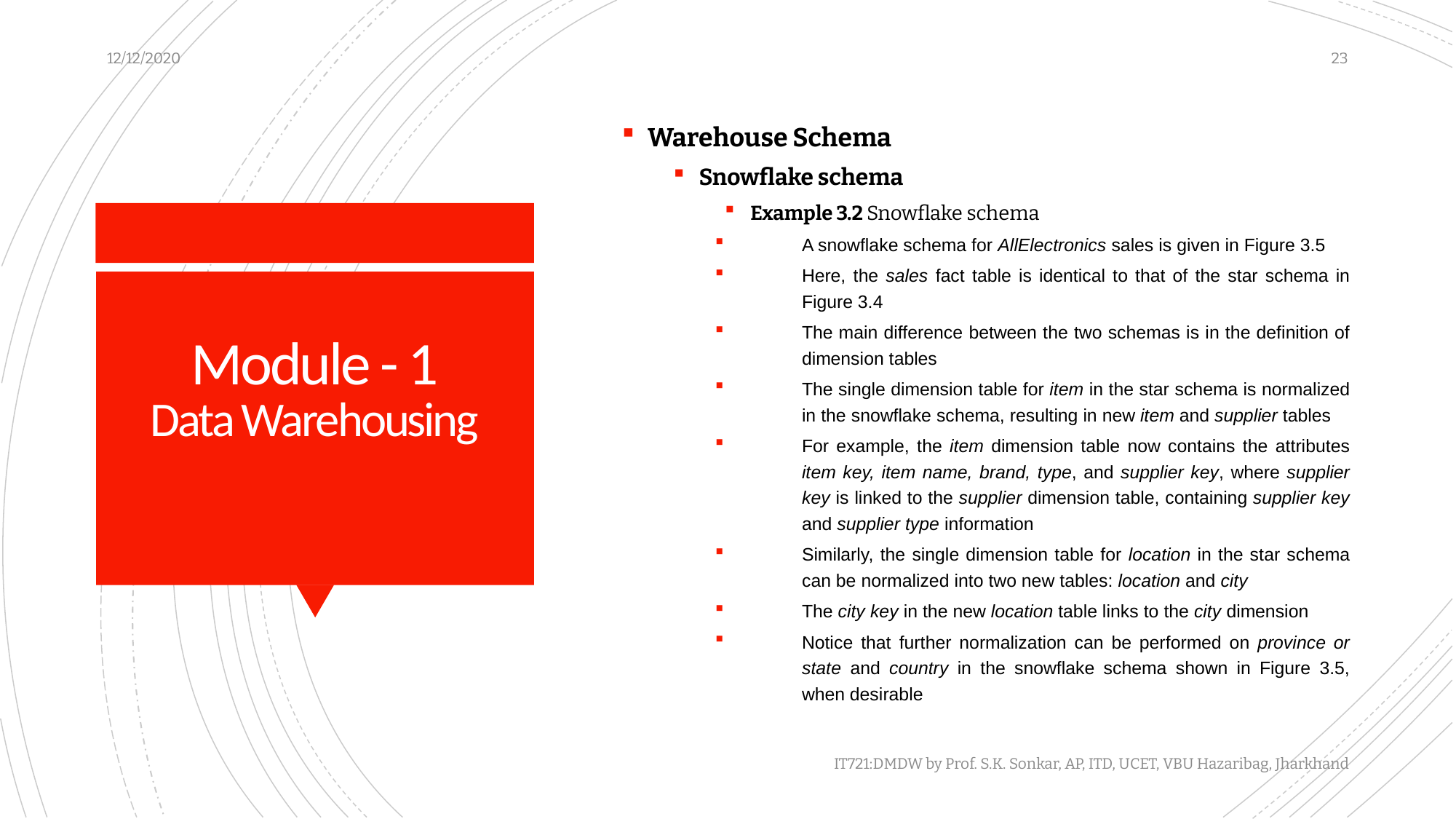

12/12/2020
23
Warehouse Schema
Snowflake schema
Example 3.2 Snowflake schema
A snowflake schema for AllElectronics sales is given in Figure 3.5
Here, the sales fact table is identical to that of the star schema in Figure 3.4
The main difference between the two schemas is in the definition of dimension tables
The single dimension table for item in the star schema is normalized in the snowflake schema, resulting in new item and supplier tables
For example, the item dimension table now contains the attributes item key, item name, brand, type, and supplier key, where supplier key is linked to the supplier dimension table, containing supplier key and supplier type information
Similarly, the single dimension table for location in the star schema can be normalized into two new tables: location and city
The city key in the new location table links to the city dimension
Notice that further normalization can be performed on province or state and country in the snowflake schema shown in Figure 3.5, when desirable
# Module - 1 Data Warehousing
IT721:DMDW by Prof. S.K. Sonkar, AP, ITD, UCET, VBU Hazaribag, Jharkhand